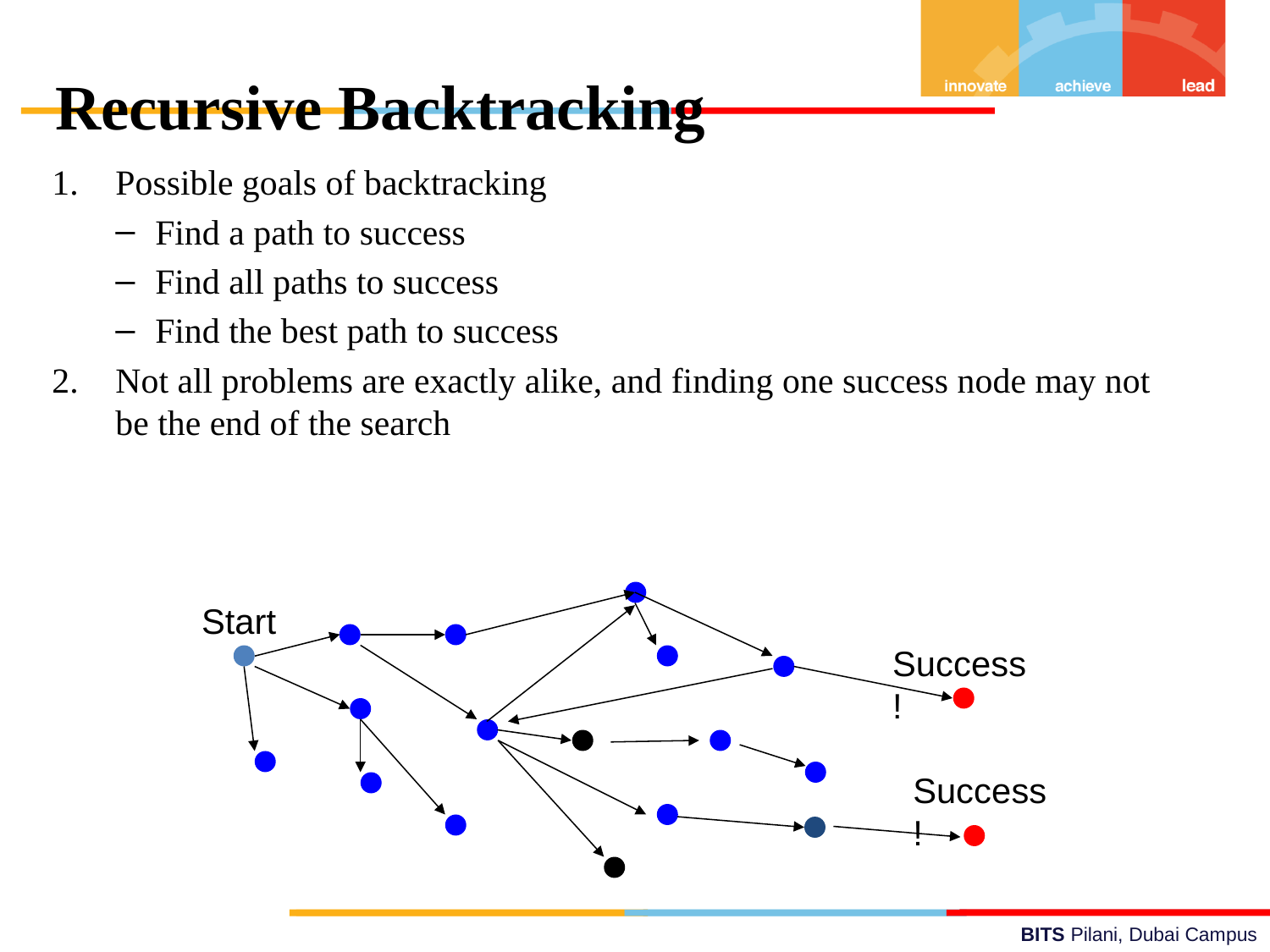

Recursive Backtracking

Possible goals of backtracking
Find a path to success
Find all paths to success
Find the best path to success
Not all problems are exactly alike, and finding one success node may not be the end of the search

Start

Success!

Success!